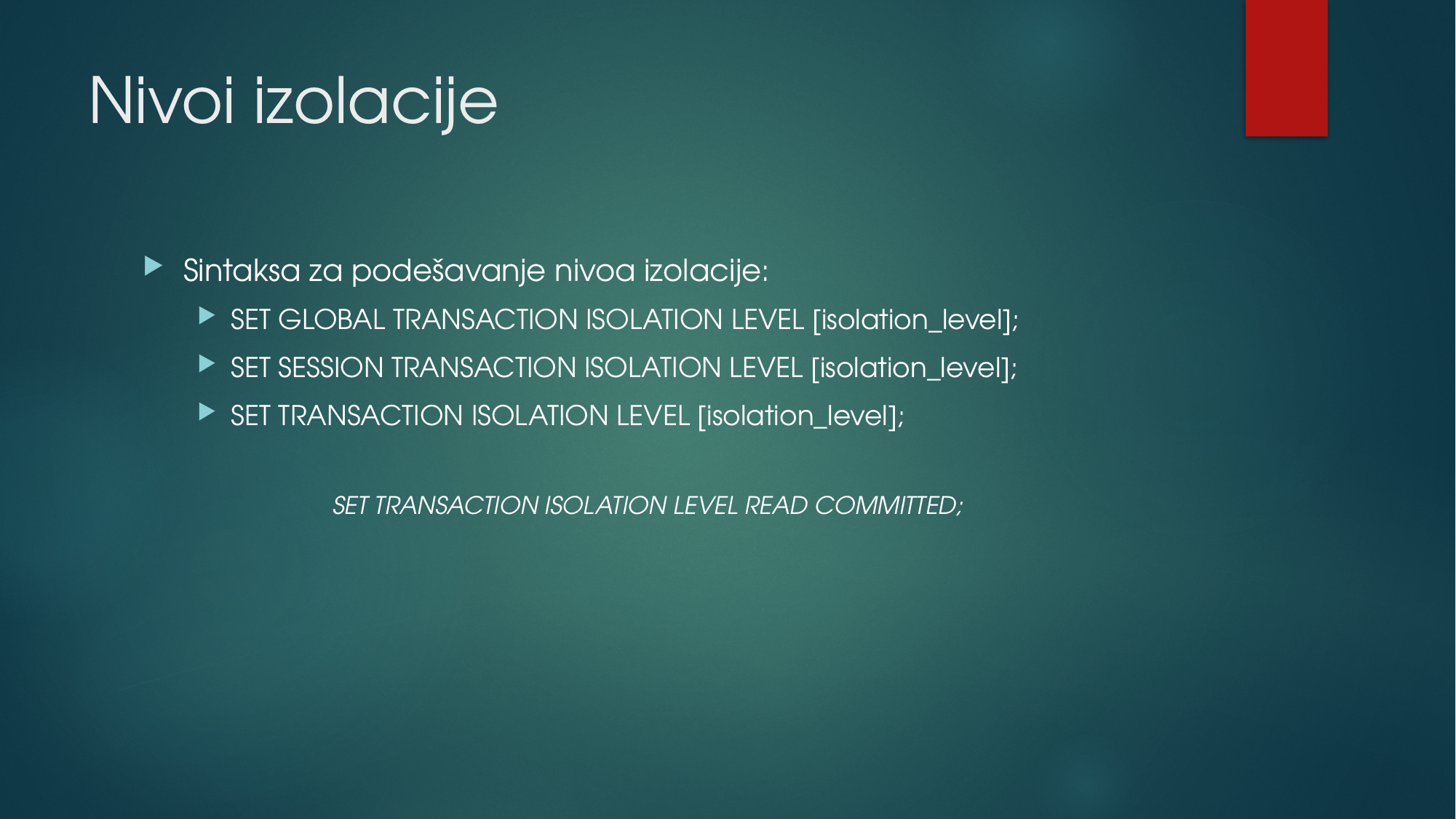

# Nivoi izolacije

Sintaksa za podešavanje nivoa izolacije:
SET GLOBAL TRANSACTION ISOLATION LEVEL [isolation_level];
SET SESSION TRANSACTION ISOLATION LEVEL [isolation_level];
SET TRANSACTION ISOLATION LEVEL [isolation_level];

            SET TRANSACTION ISOLATION LEVEL READ COMMITTED;